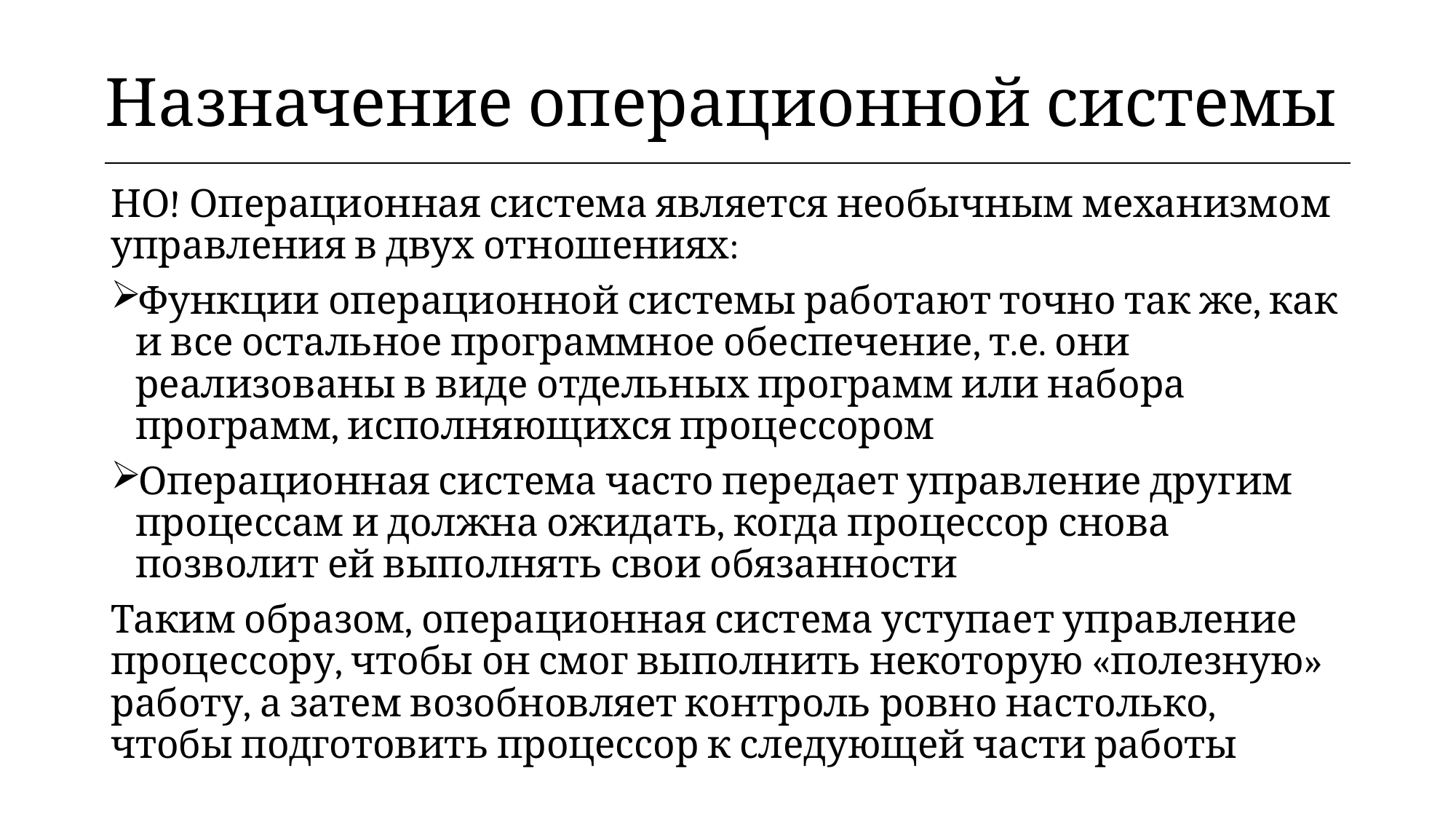

| Назначение операционной системы |
| --- |
НО! Операционная система является необычным механизмом управления в двух отношениях:
Функции операционной системы работают точно так же, как и все остальное программное обеспечение, т.е. они реализованы в виде отдельных программ или набора программ, исполняющихся процессором
Операционная система часто передает управление другим процессам и должна ожидать, когда процессор снова позволит ей выполнять свои обязанности
Таким образом, операционная система уступает управление процессору, чтобы он смог выполнить некоторую «полезную» работу, а затем возобновляет контроль ровно настолько, чтобы подготовить процессор к следующей части работы